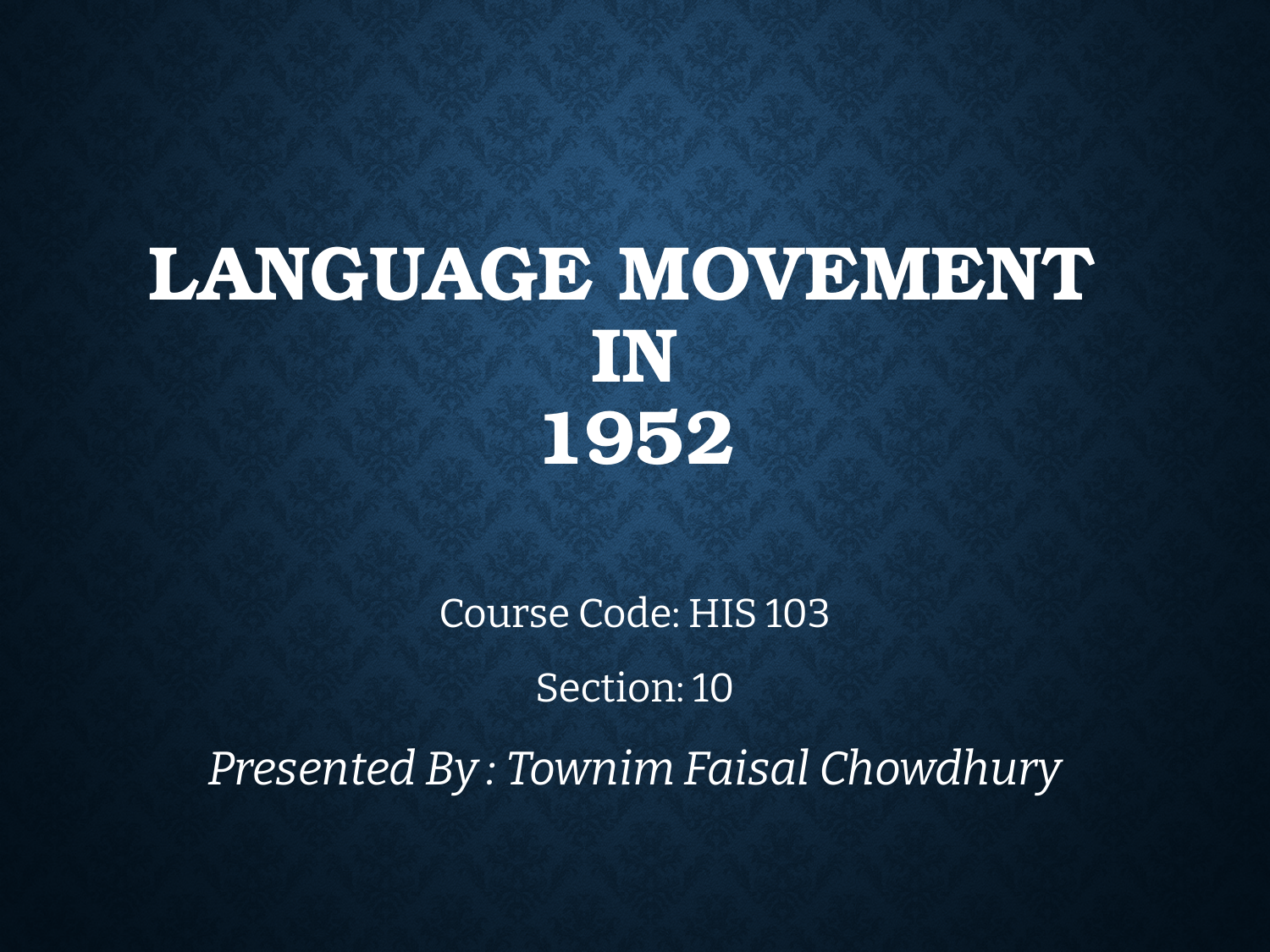

# LANGUAGE MOVEMENT IN 1952
Course Code: HIS 103
Section: 10
Presented By : Townim Faisal Chowdhury